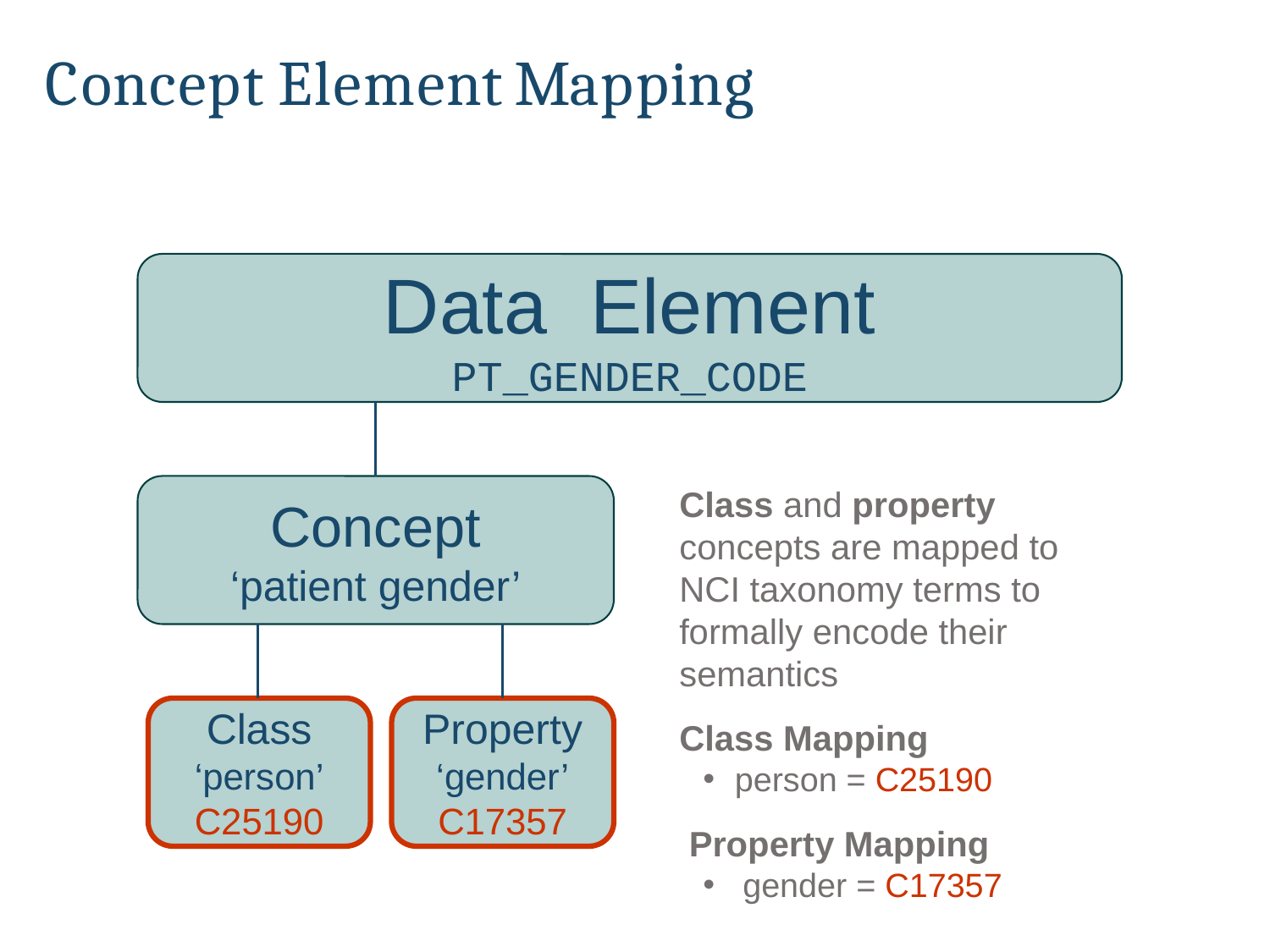

# Concept Element Mapping
Data  Element
PT_GENDER_CODE
Concept
‘patient gender’
Class and property concepts are mapped to NCI taxonomy terms to formally encode their semantics

Class Mapping
person = C25190

 Property Mapping
gender = C17357
Class
‘person’
C25190
Property
‘gender’
C17357